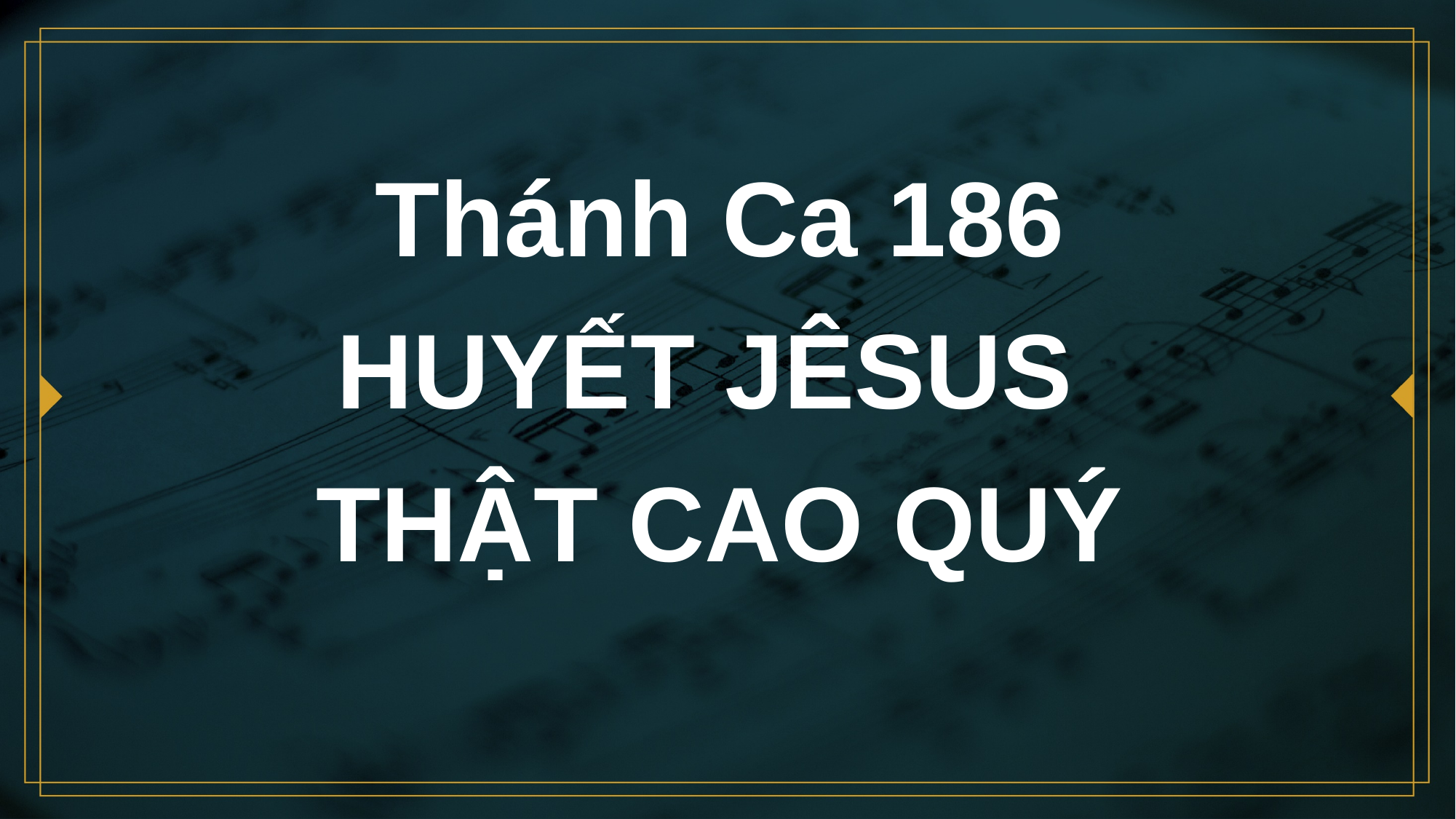

# Thánh Ca 186 HUYẾT JÊSUS THẬT CAO QUÝ